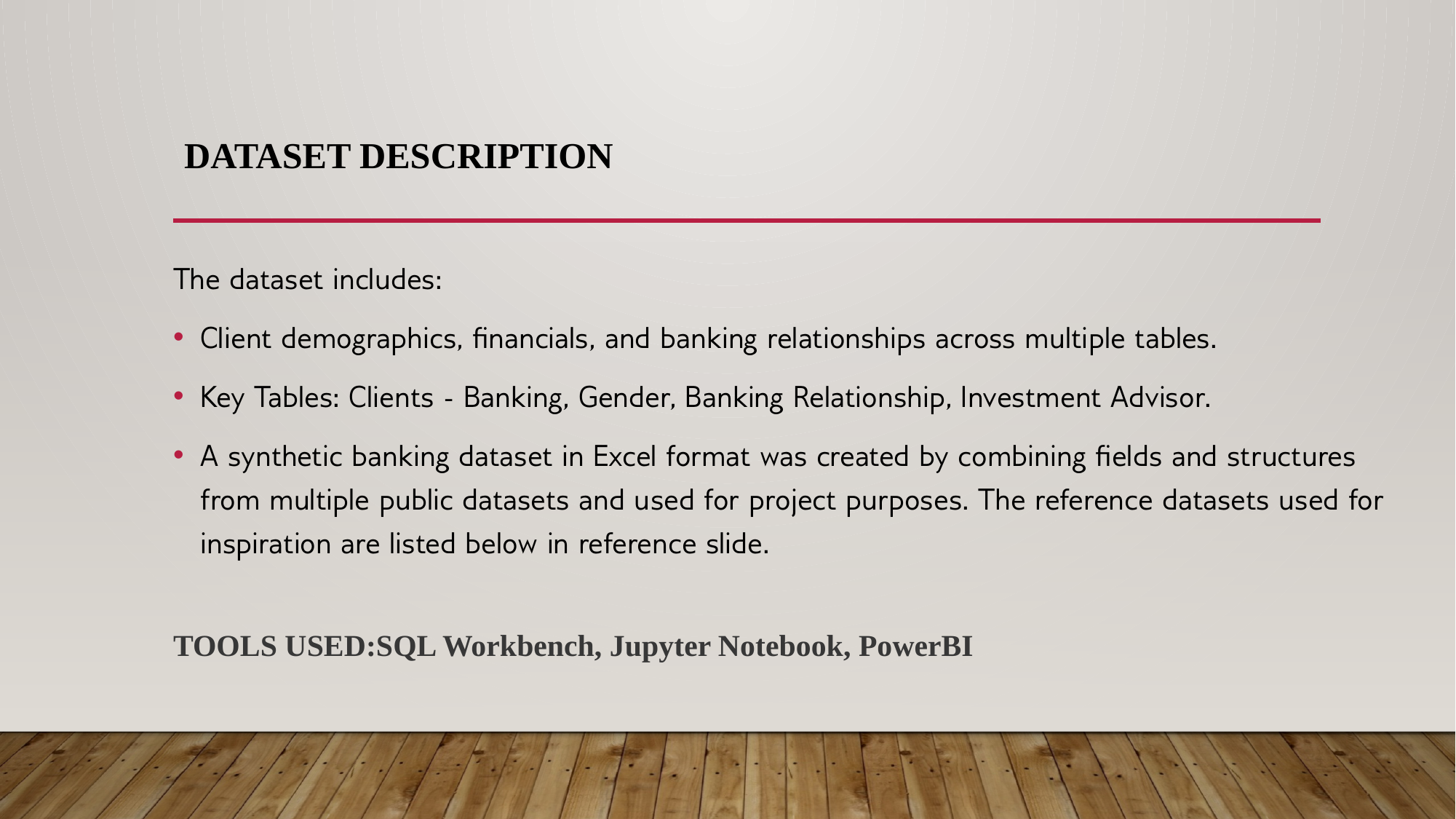

# Dataset Description
The dataset includes:
Client demographics, financials, and banking relationships across multiple tables.
Key Tables: Clients - Banking, Gender, Banking Relationship, Investment Advisor.
A synthetic banking dataset in Excel format was created by combining fields and structures from multiple public datasets and used for project purposes. The reference datasets used for inspiration are listed below in reference slide.
TOOLS USED:SQL Workbench, Jupyter Notebook, PowerBI